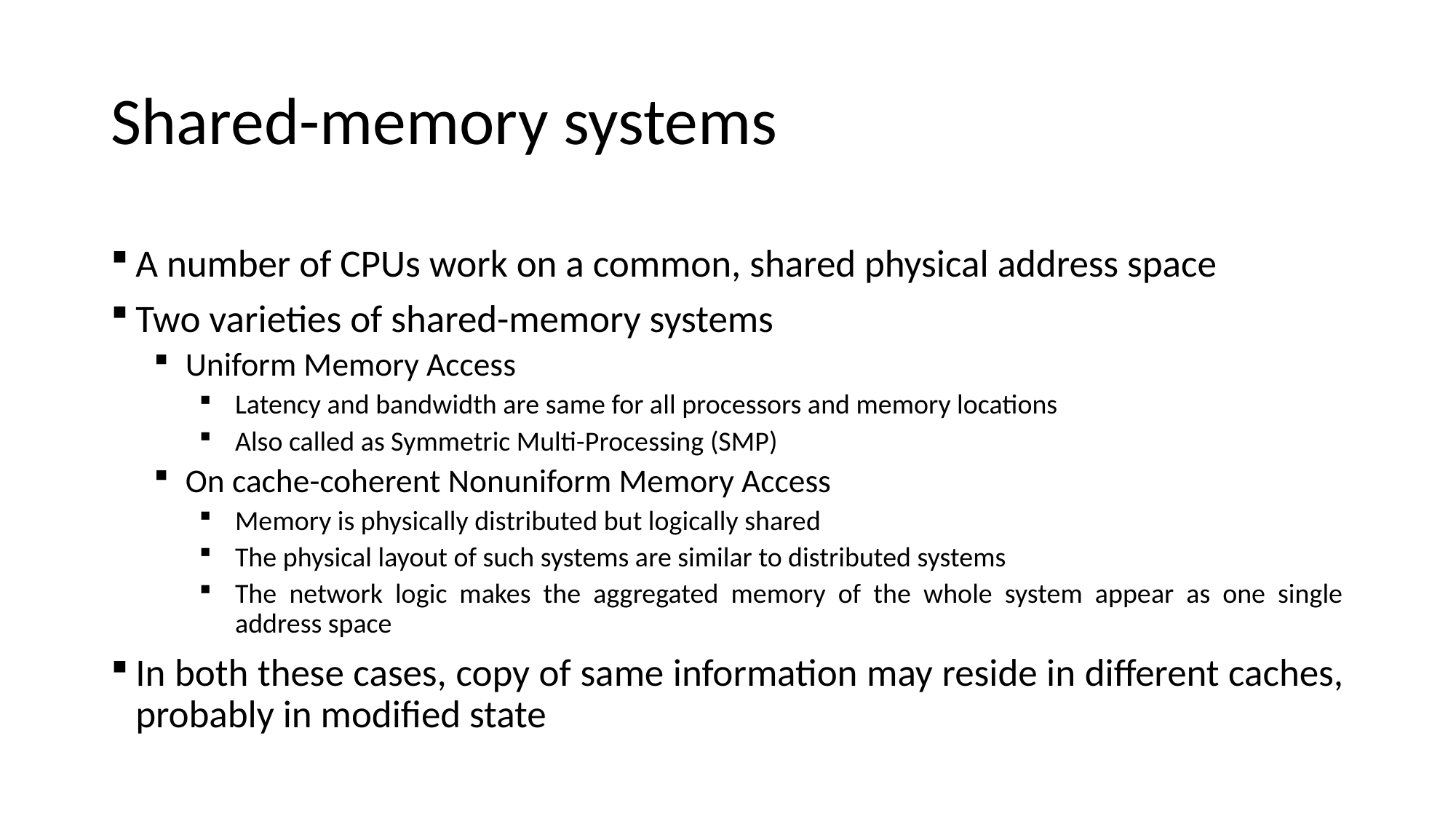

# Shared-memory systems
A number of CPUs work on a common, shared physical address space
Two varieties of shared-memory systems
Uniform Memory Access
Latency and bandwidth are same for all processors and memory locations
Also called as Symmetric Multi-Processing (SMP)
On cache-coherent Nonuniform Memory Access
Memory is physically distributed but logically shared
The physical layout of such systems are similar to distributed systems
The network logic makes the aggregated memory of the whole system appear as one single address space
In both these cases, copy of same information may reside in different caches, probably in modified state